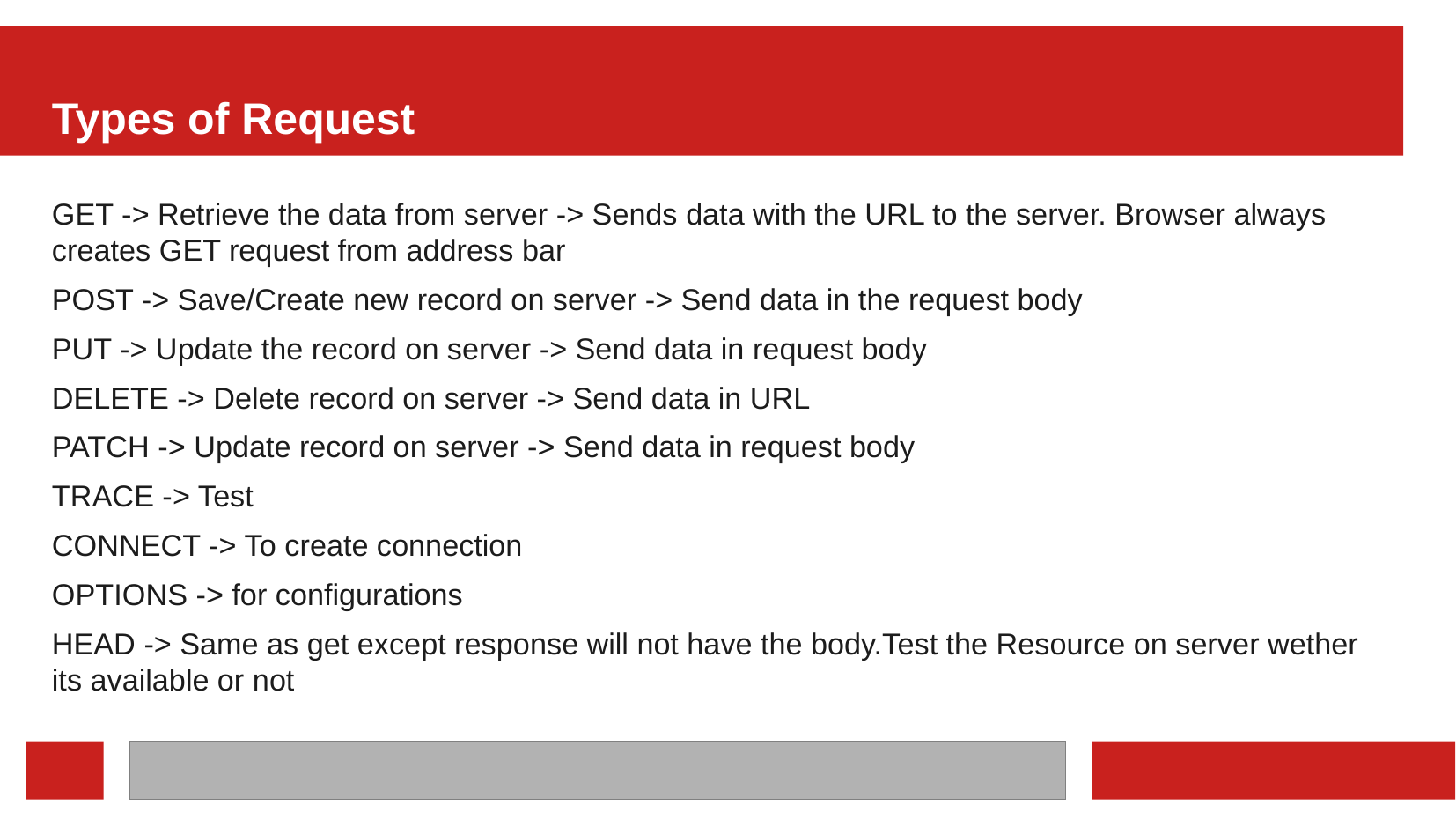

Types of Request
GET -> Retrieve the data from server -> Sends data with the URL to the server. Browser always creates GET request from address bar
POST -> Save/Create new record on server -> Send data in the request body
PUT -> Update the record on server -> Send data in request body
DELETE -> Delete record on server -> Send data in URL
PATCH -> Update record on server -> Send data in request body
TRACE -> Test
CONNECT -> To create connection
OPTIONS -> for configurations
HEAD -> Same as get except response will not have the body.Test the Resource on server wether its available or not